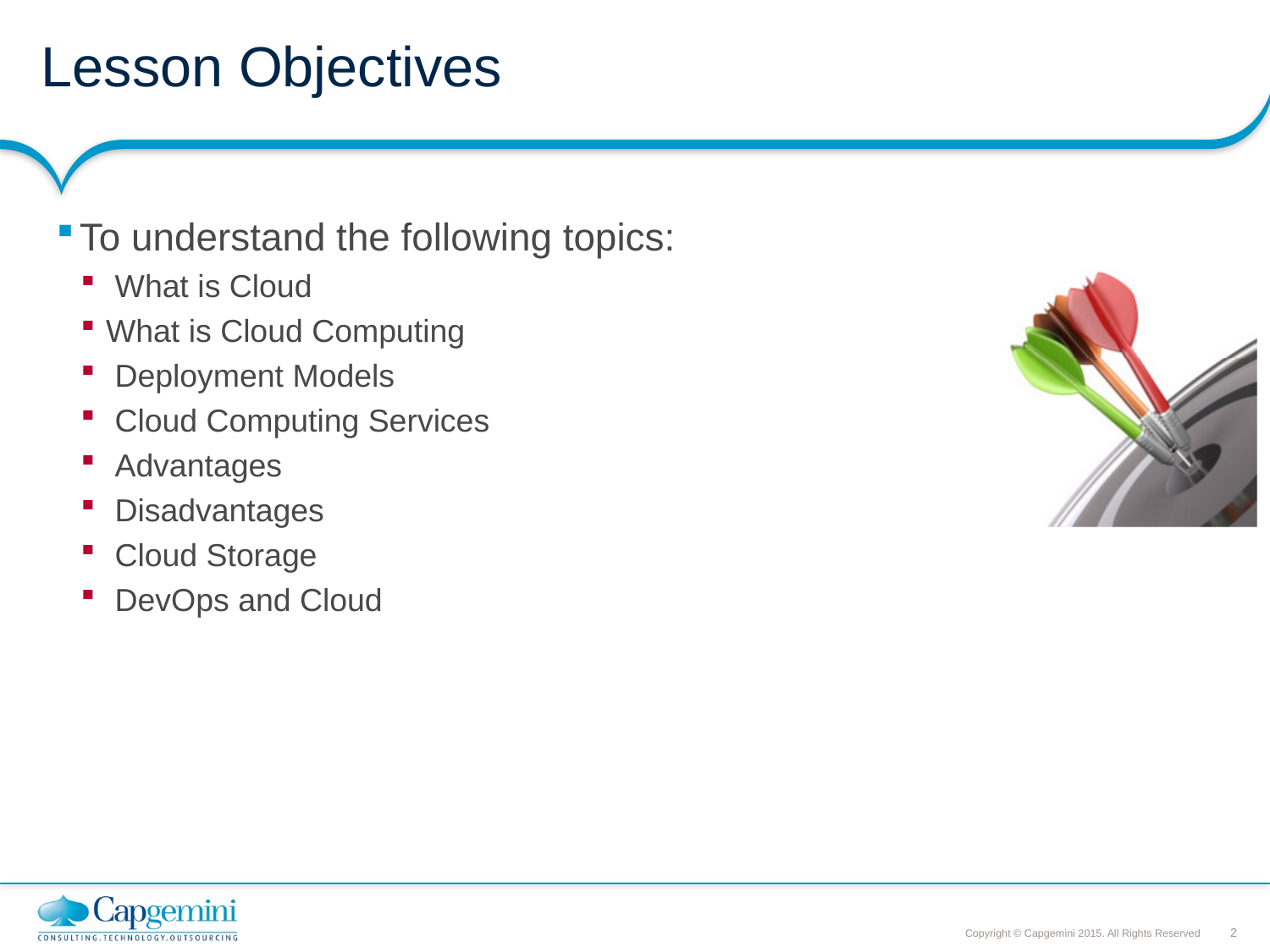

# Lesson Objectives
To understand the following topics:
 What is Cloud
What is Cloud Computing
 Deployment Models
 Cloud Computing Services
 Advantages
 Disadvantages
 Cloud Storage
 DevOps and Cloud